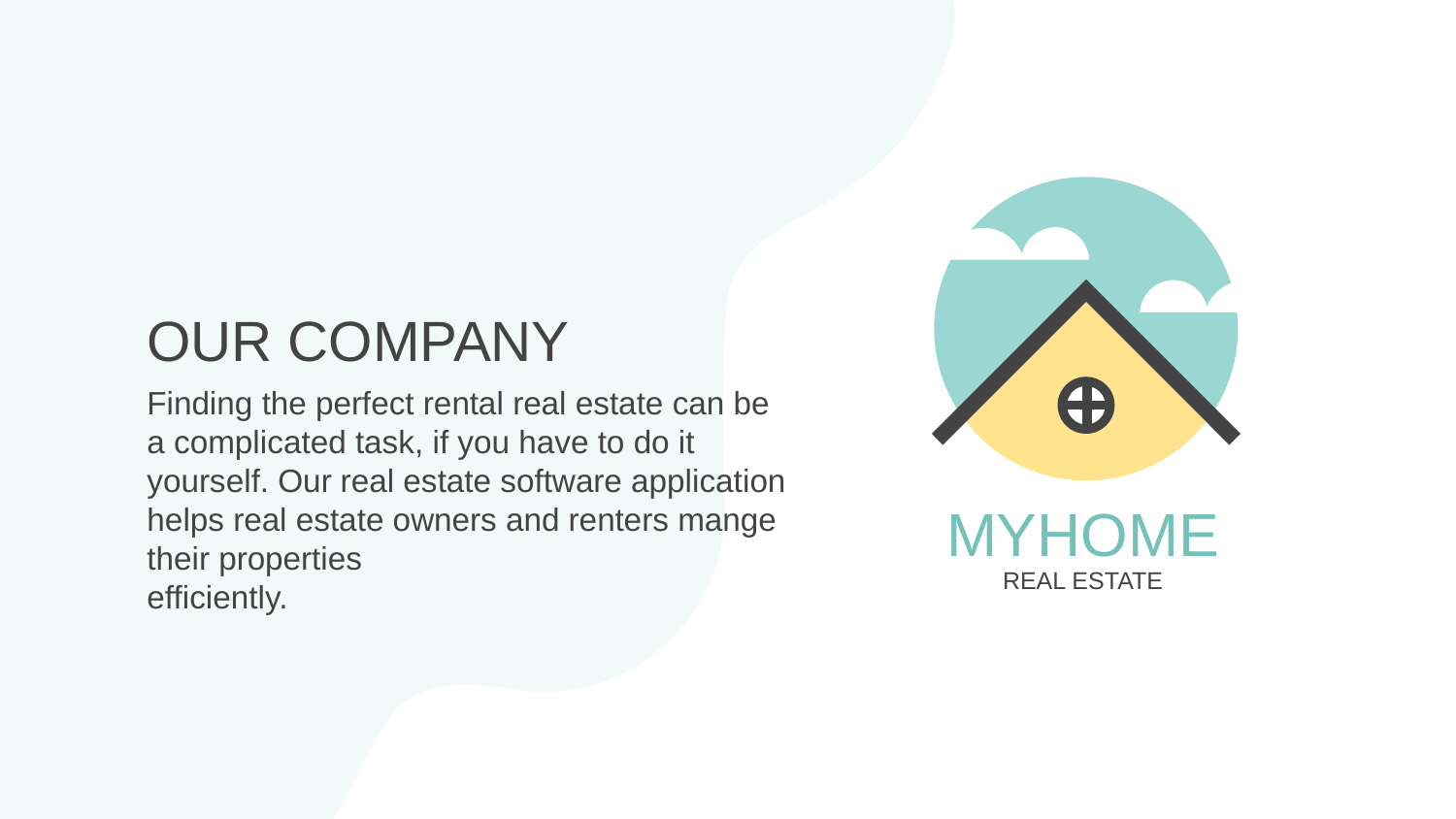

# OUR COMPANY
Finding the perfect rental real estate can be a complicated task, if you have to do it yourself. Our real estate software application helps real estate owners and renters mange their properties
efficiently.
MYHOME
REAL ESTATE